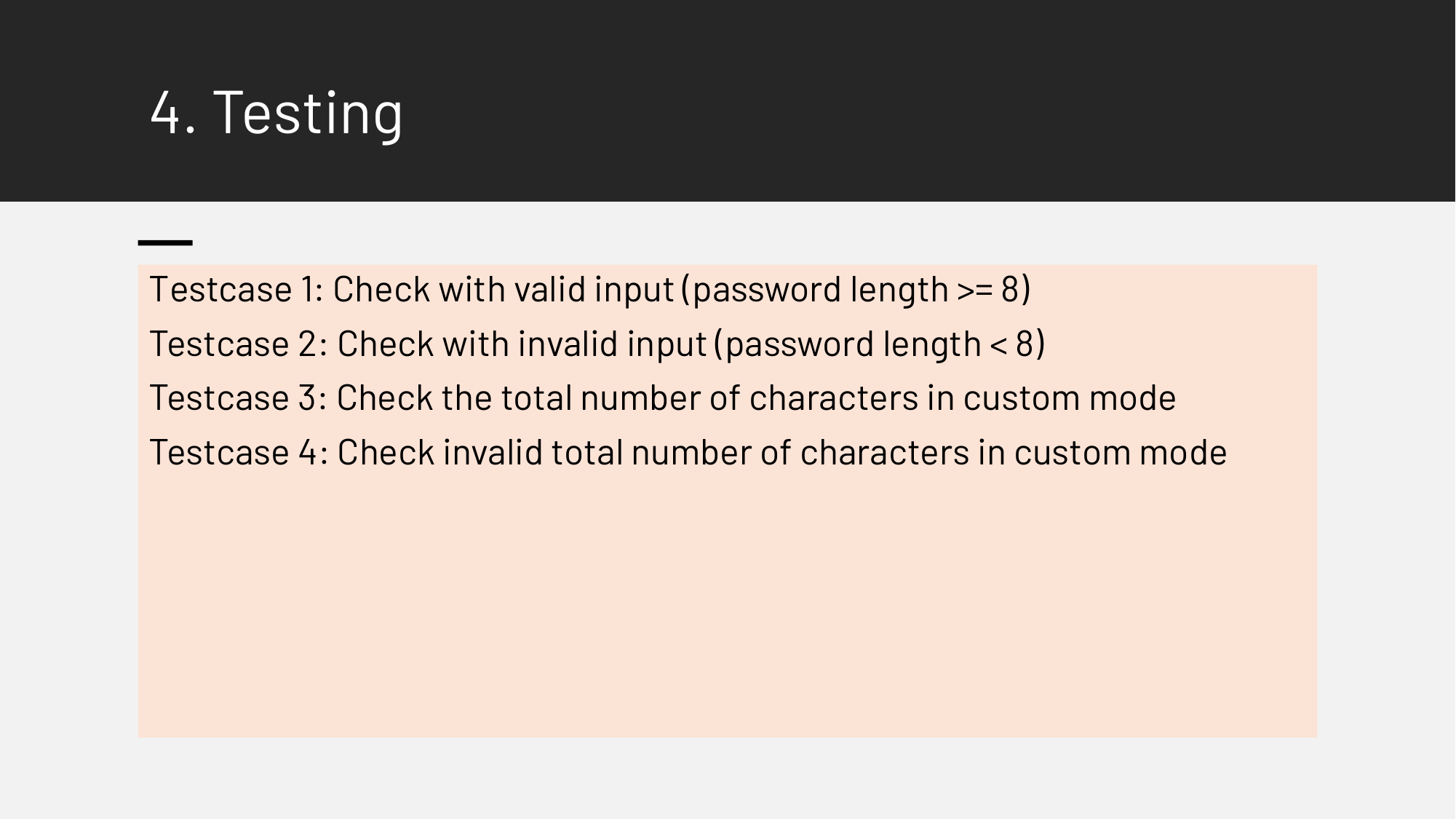

# 4. Testing

Testcase 1: Check with valid input (password length >= 8)
Testcase 2: Check with invalid input (password length < 8)
Testcase 3: Check the total number of characters in custom mode
Testcase 4: Check invalid total number of characters in custom mode